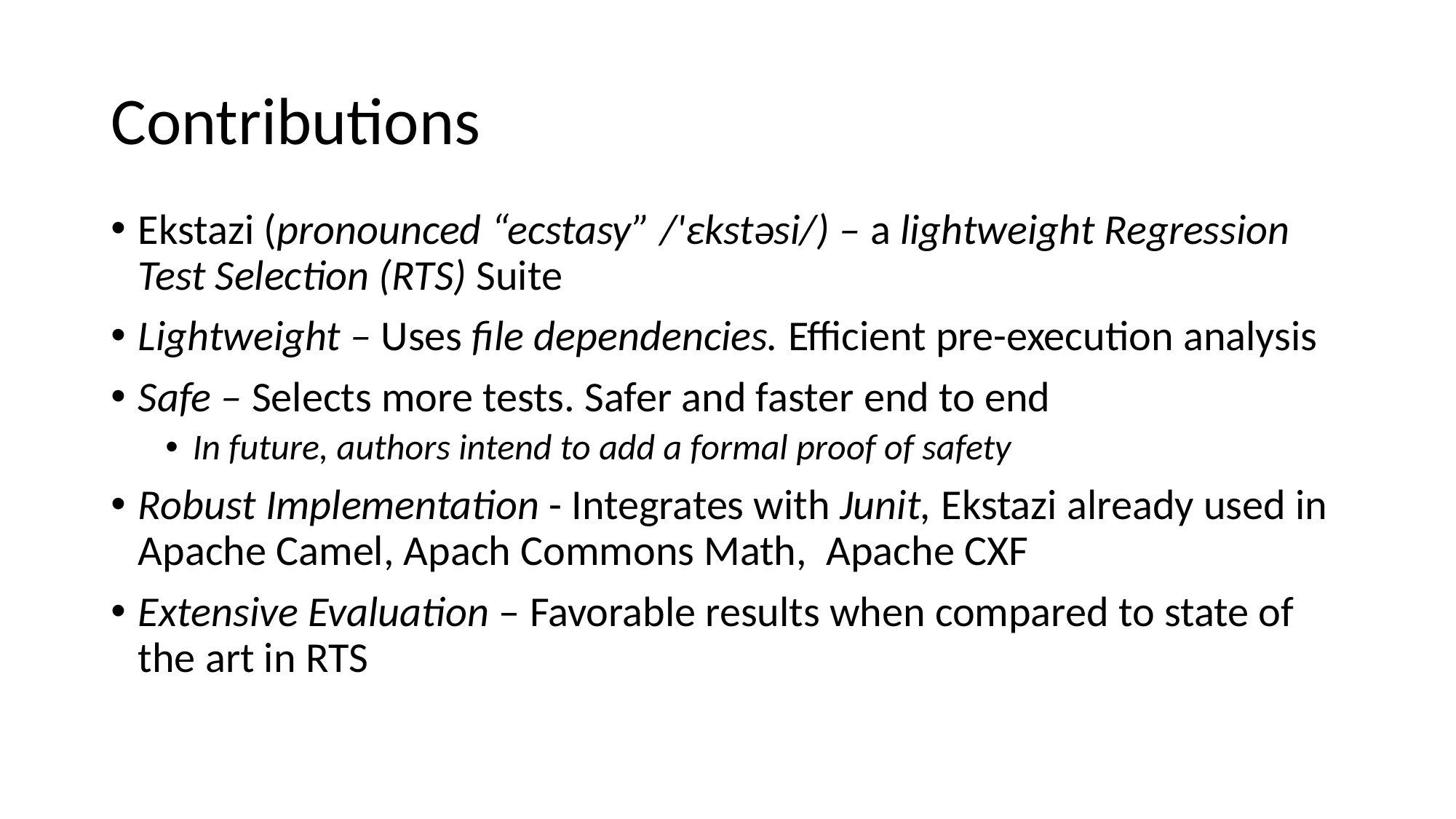

# Contributions
Ekstazi (pronounced “ecstasy” /'ɛkstəsi/) – a lightweight Regression Test Selection (RTS) Suite
Lightweight – Uses file dependencies. Efficient pre-execution analysis
Safe – Selects more tests. Safer and faster end to end
In future, authors intend to add a formal proof of safety
Robust Implementation - Integrates with Junit, Ekstazi already used in Apache Camel, Apach Commons Math,  Apache CXF
Extensive Evaluation – Favorable results when compared to state of the art in RTS